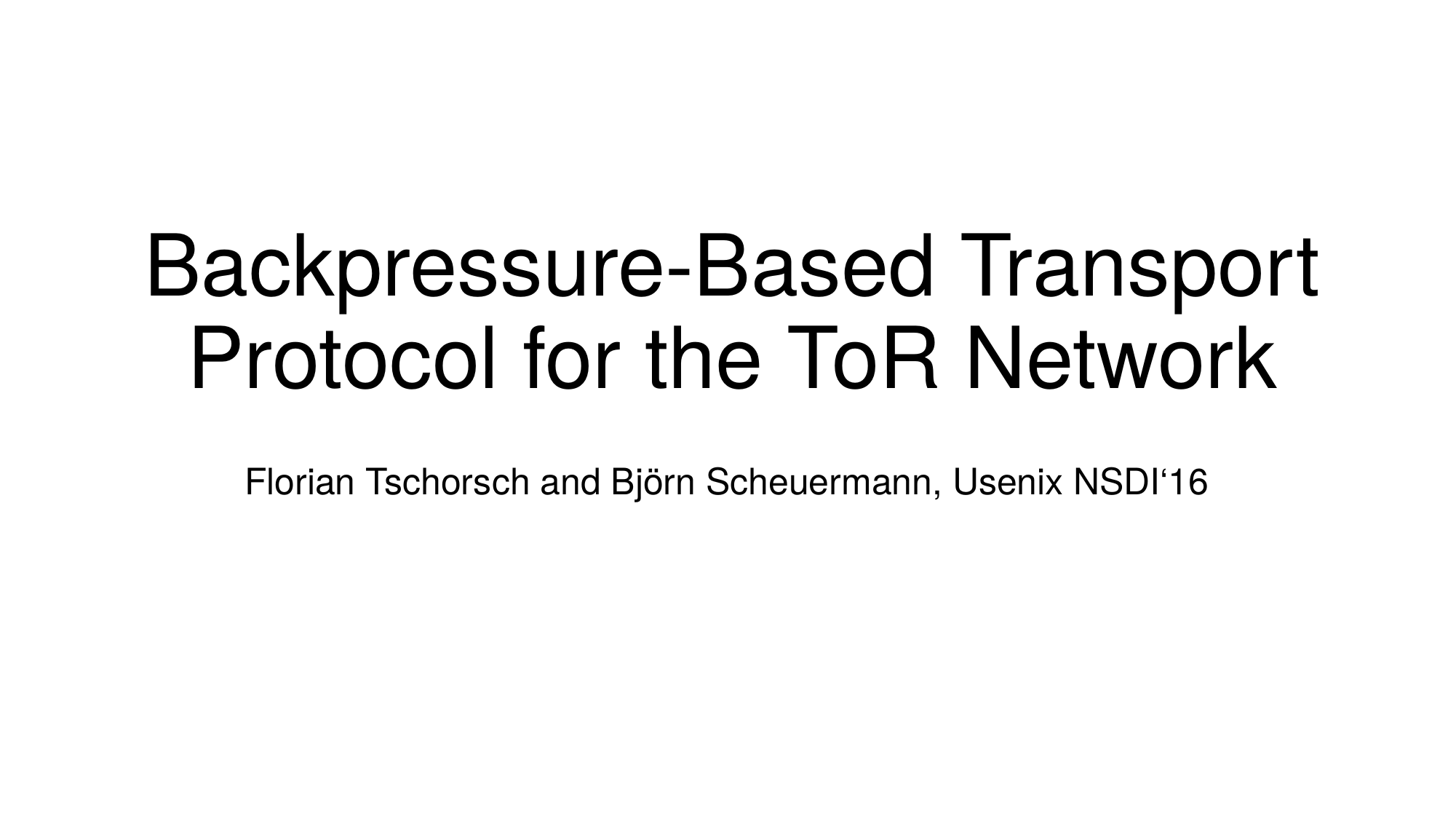

# Backpressure-Based Transport Protocol for the ToR Network
Florian Tschorsch and Björn Scheuermann, Usenix NSDI‘16